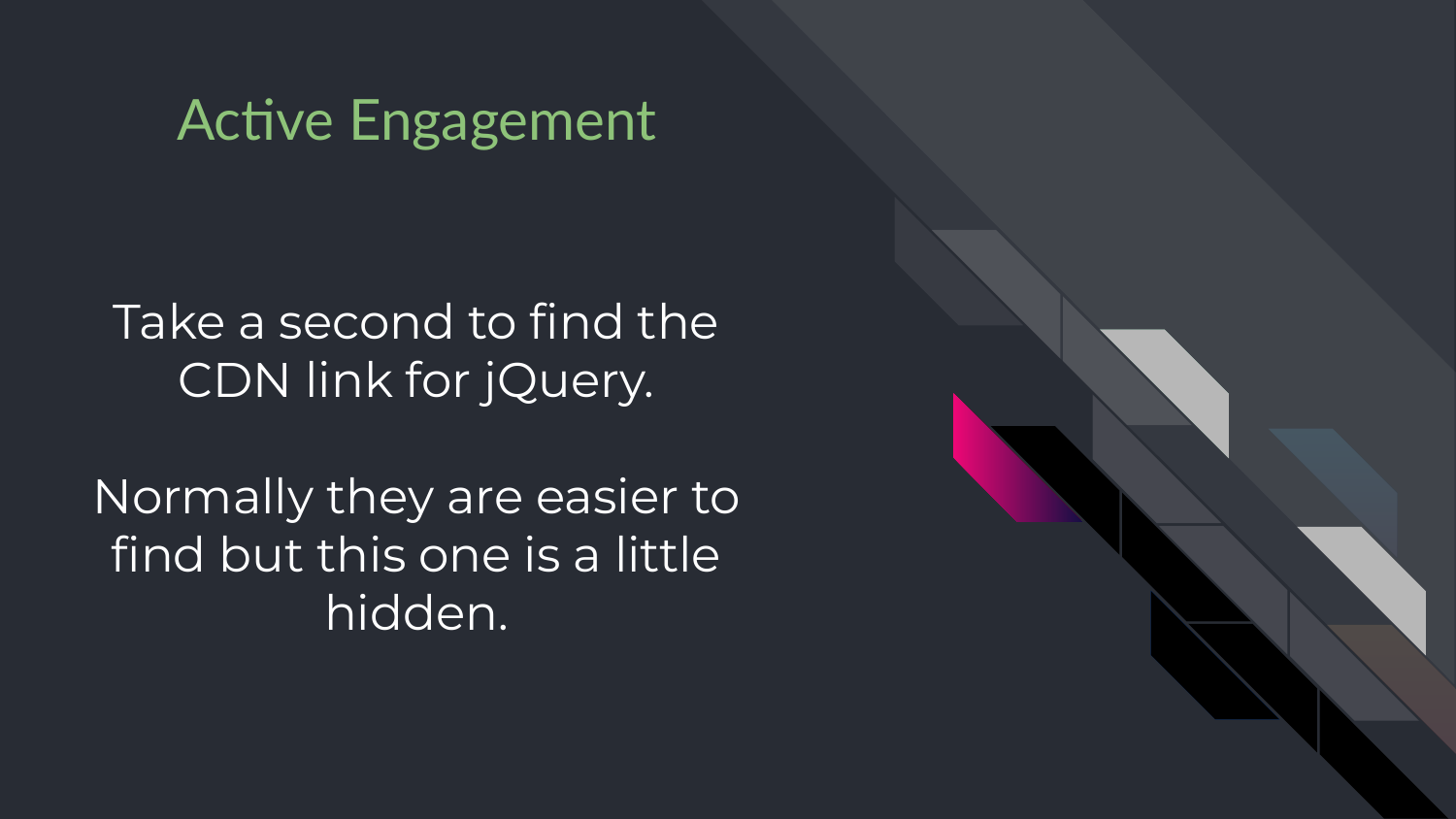

# Take a second to find the CDN link for jQuery.

Normally they are easier to find but this one is a little hidden.